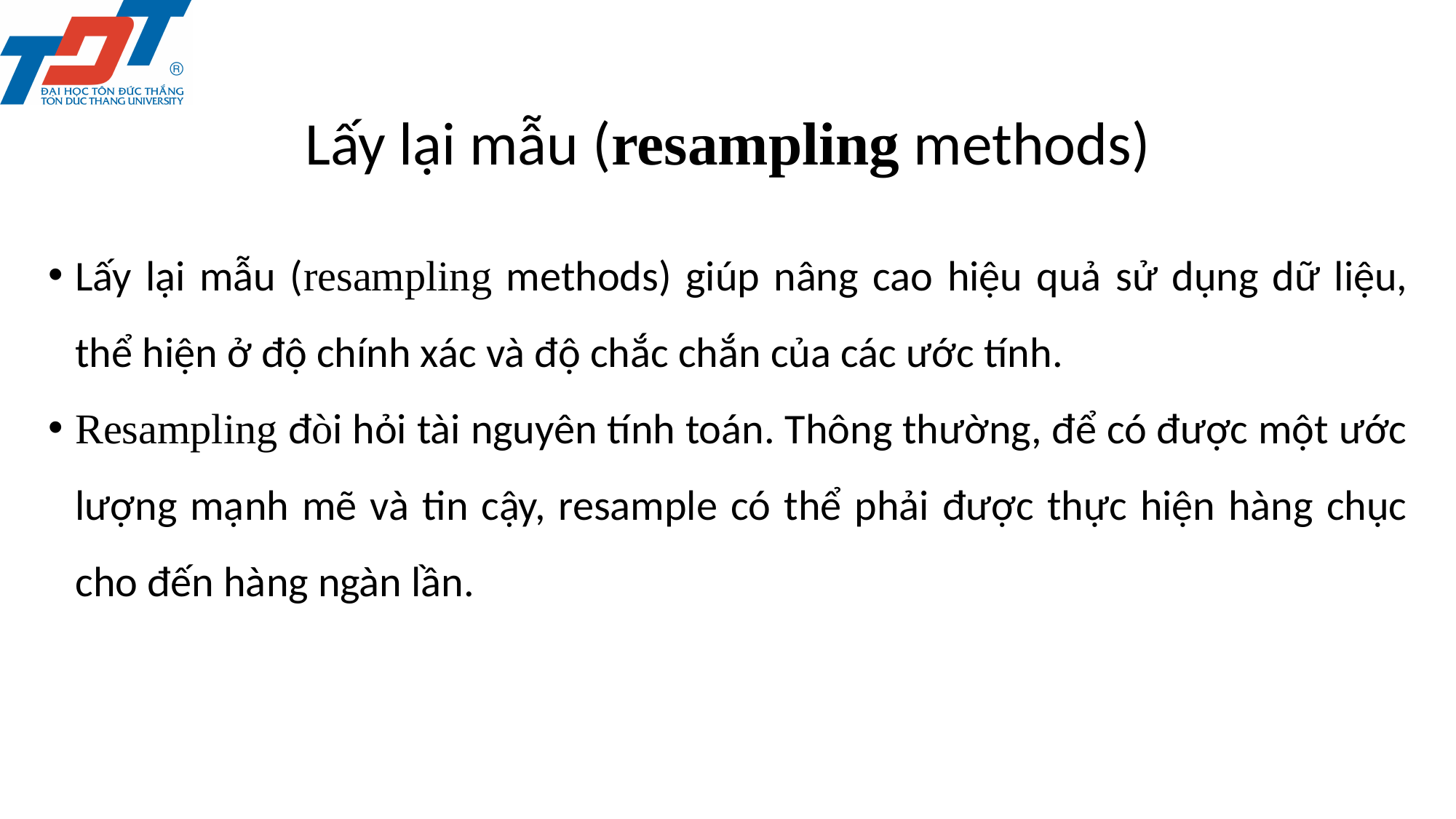

# Lấy lại mẫu (resampling methods)
Lấy lại mẫu (resampling methods) giúp nâng cao hiệu quả sử dụng dữ liệu, thể hiện ở độ chính xác và độ chắc chắn của các ước tính.
Resampling đòi hỏi tài nguyên tính toán. Thông thường, để có được một ước lượng mạnh mẽ và tin cậy, resample có thể phải được thực hiện hàng chục cho đến hàng ngàn lần.